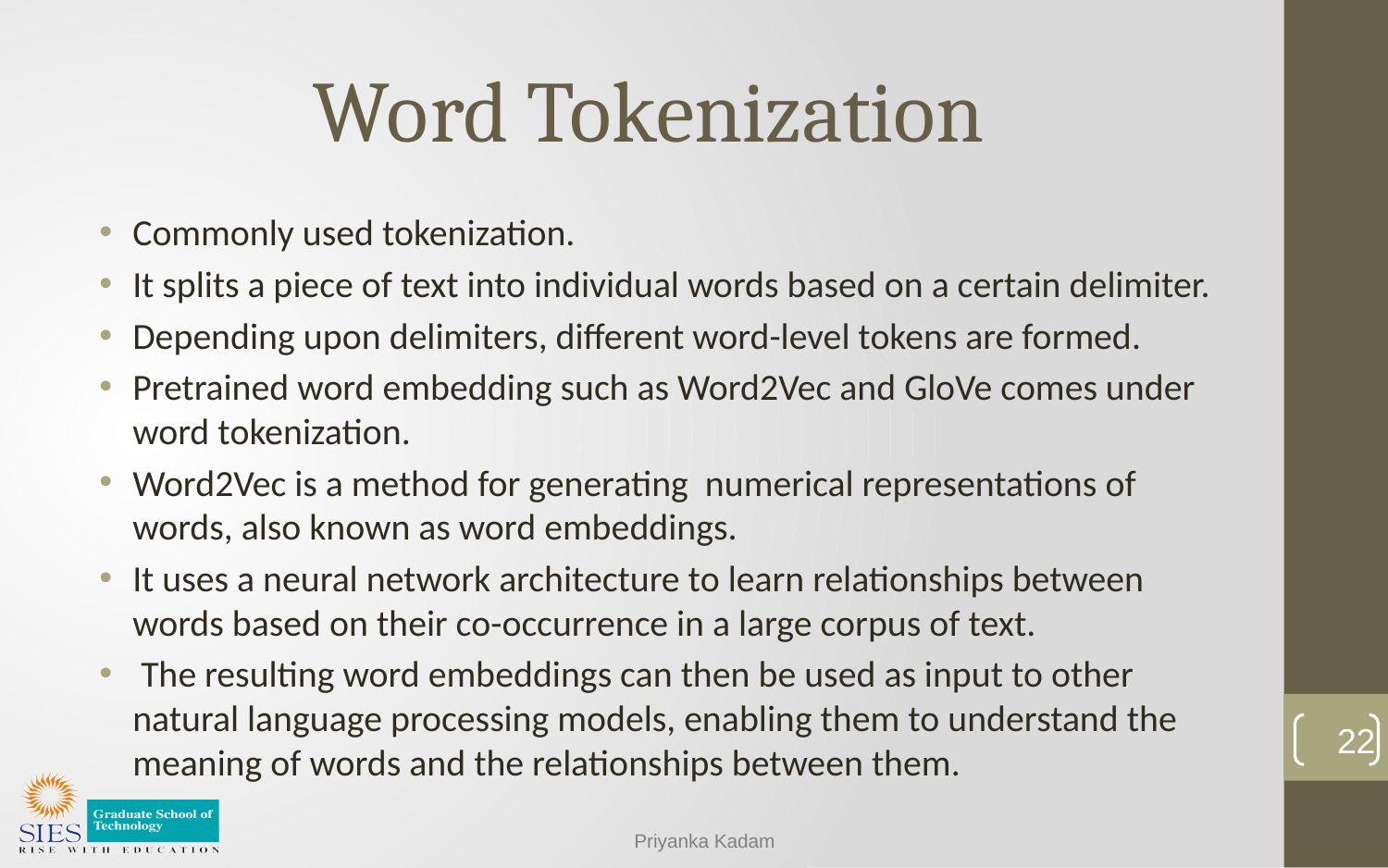

# Word Tokenization
Commonly used tokenization.
It splits a piece of text into individual words based on a certain delimiter.
Depending upon delimiters, different word-level tokens are formed.
Pretrained word embedding such as Word2Vec and GloVe comes under word tokenization.
Word2Vec is a method for generating  numerical representations of words, also known as word embeddings.
It uses a neural network architecture to learn relationships between words based on their co-occurrence in a large corpus of text.
 The resulting word embeddings can then be used as input to other natural language processing models, enabling them to understand the meaning of words and the relationships between them.
22